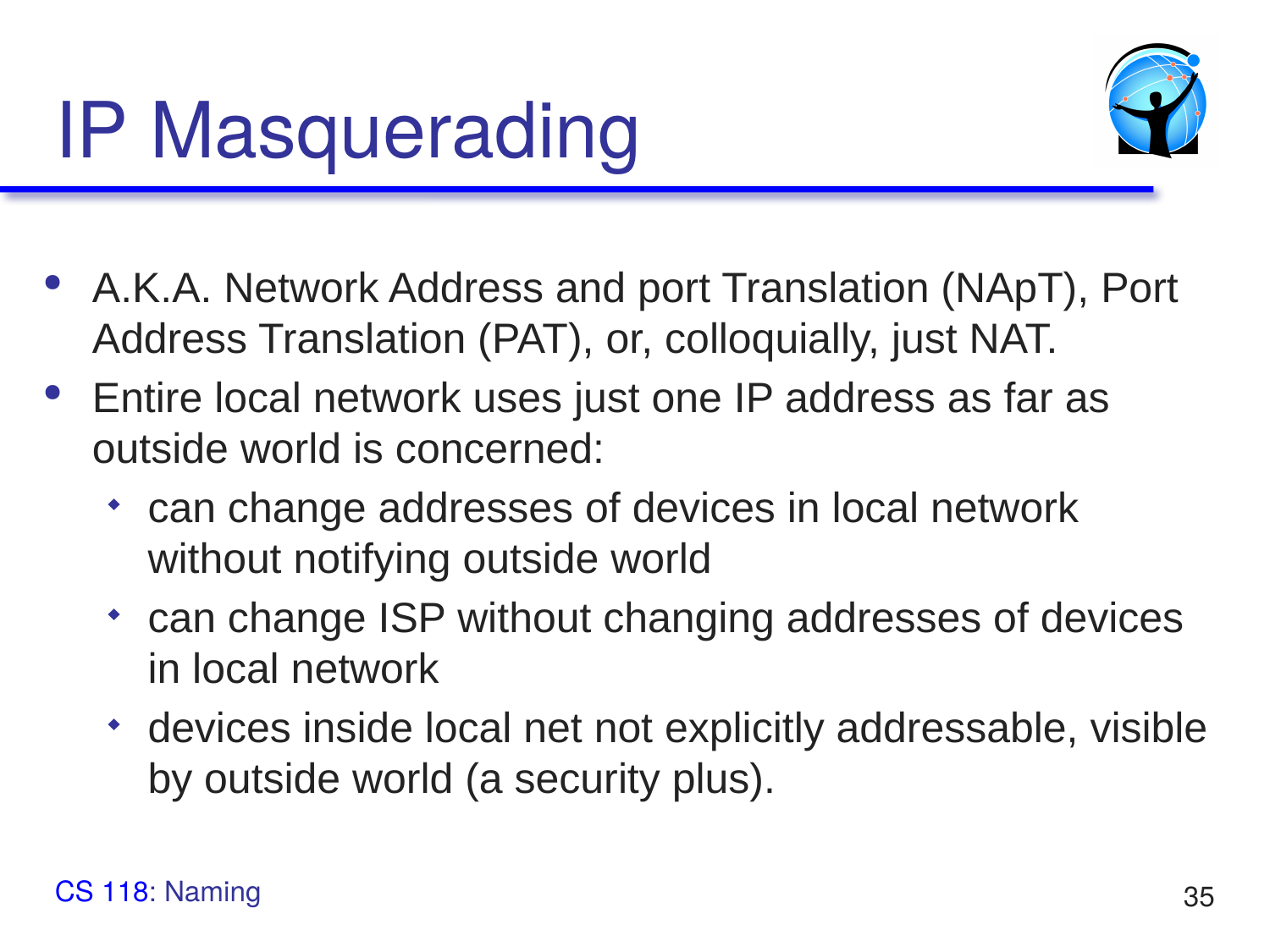

# IP Masquerading
A.K.A. Network Address and port Translation (NApT), Port Address Translation (PAT), or, colloquially, just NAT.
Entire local network uses just one IP address as far as outside world is concerned:
can change addresses of devices in local network without notifying outside world
can change ISP without changing addresses of devices in local network
devices inside local net not explicitly addressable, visible by outside world (a security plus).

CS 118: Naming
35